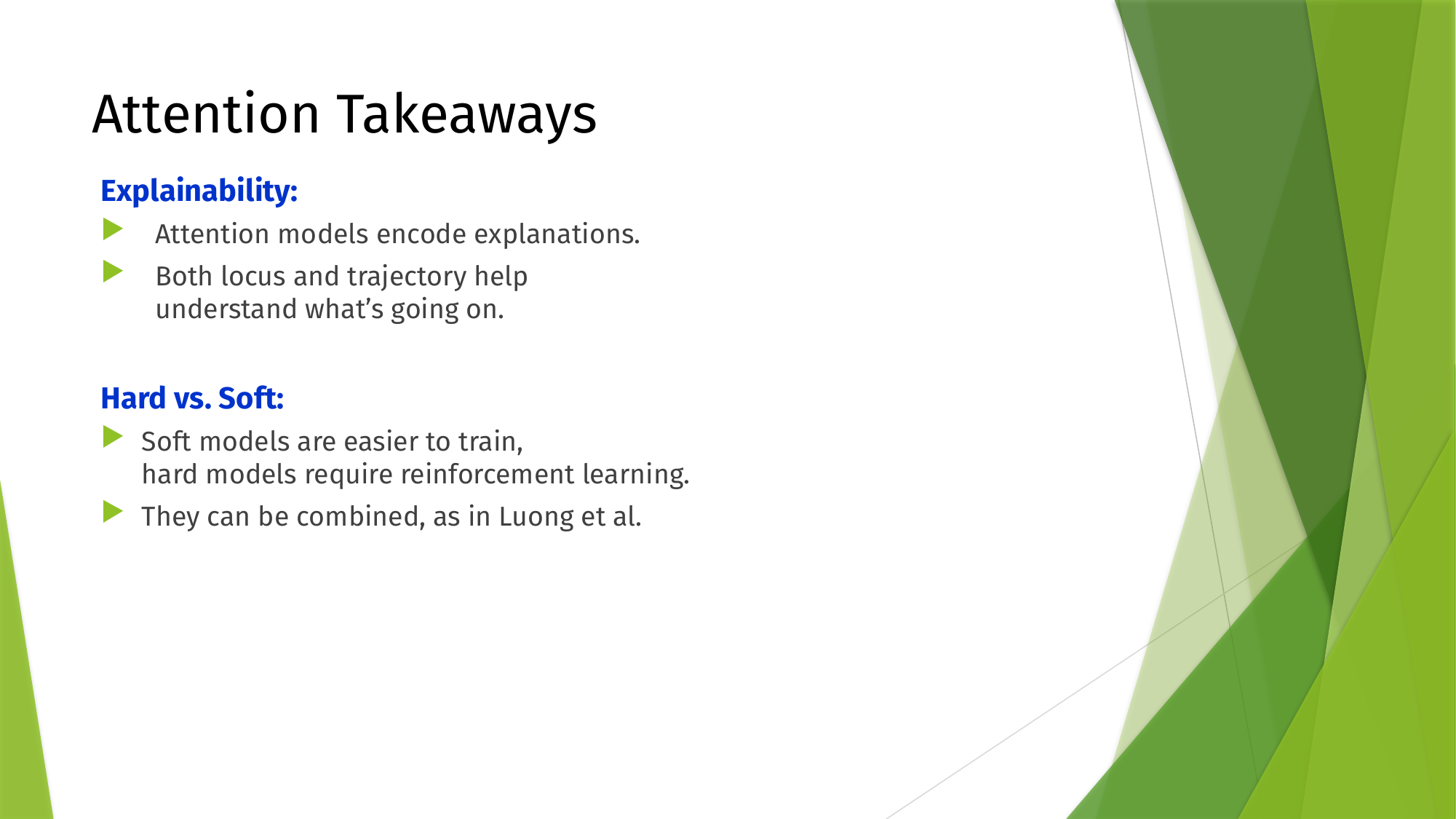

# Attention Takeaways
Explainability:
Attention models encode explanations.
Both locus and trajectory help
understand what’s going on.

Hard vs. Soft:
Soft models are easier to train,
hard models require reinforcement learning.
They can be combined, as in Luong et al.